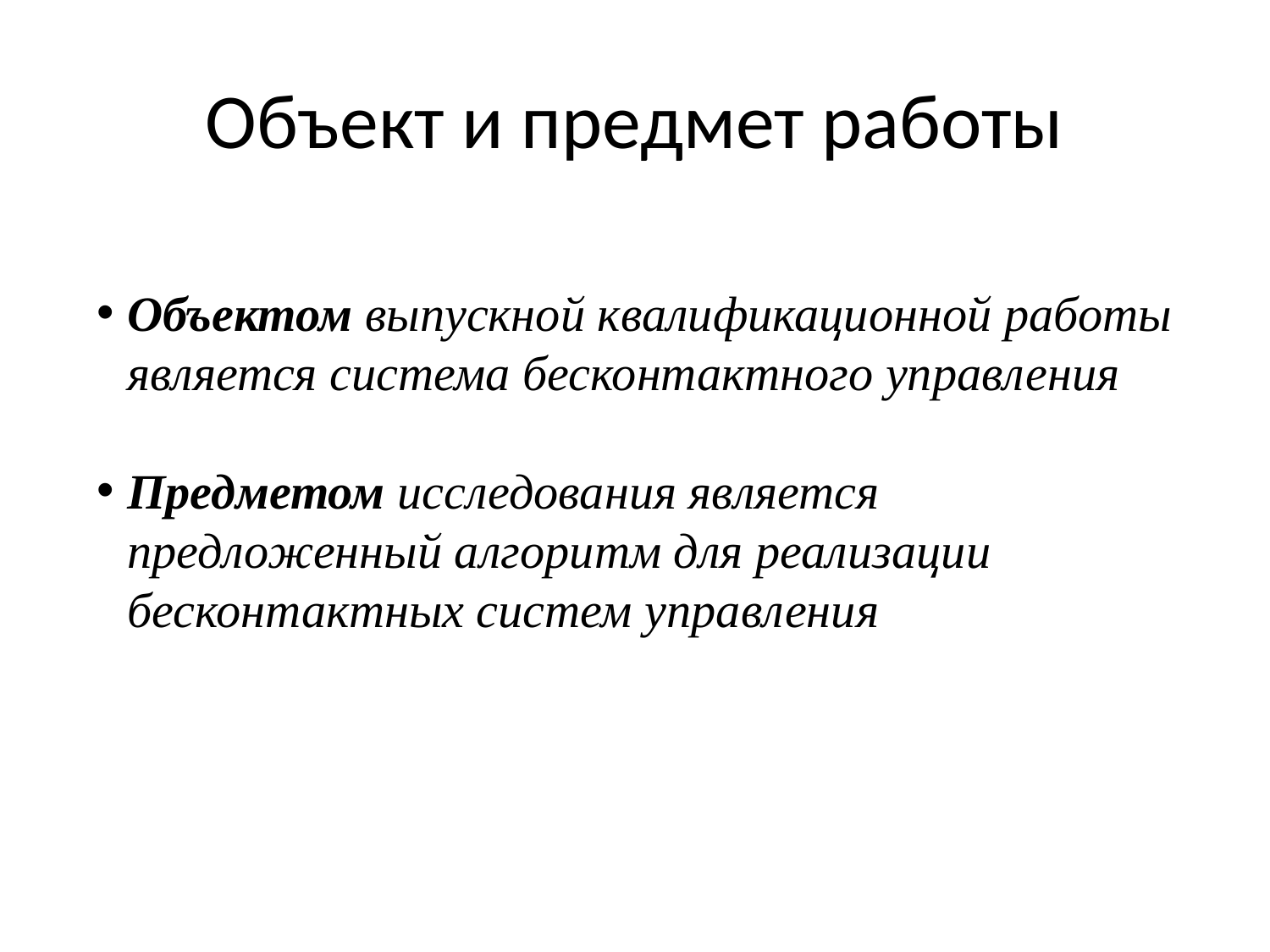

# Объект и предмет работы
Объектом выпускной квалификационной работы является система бесконтактного управления

Предметом исследования является предложенный алгоритм для реализации бесконтактных систем управления